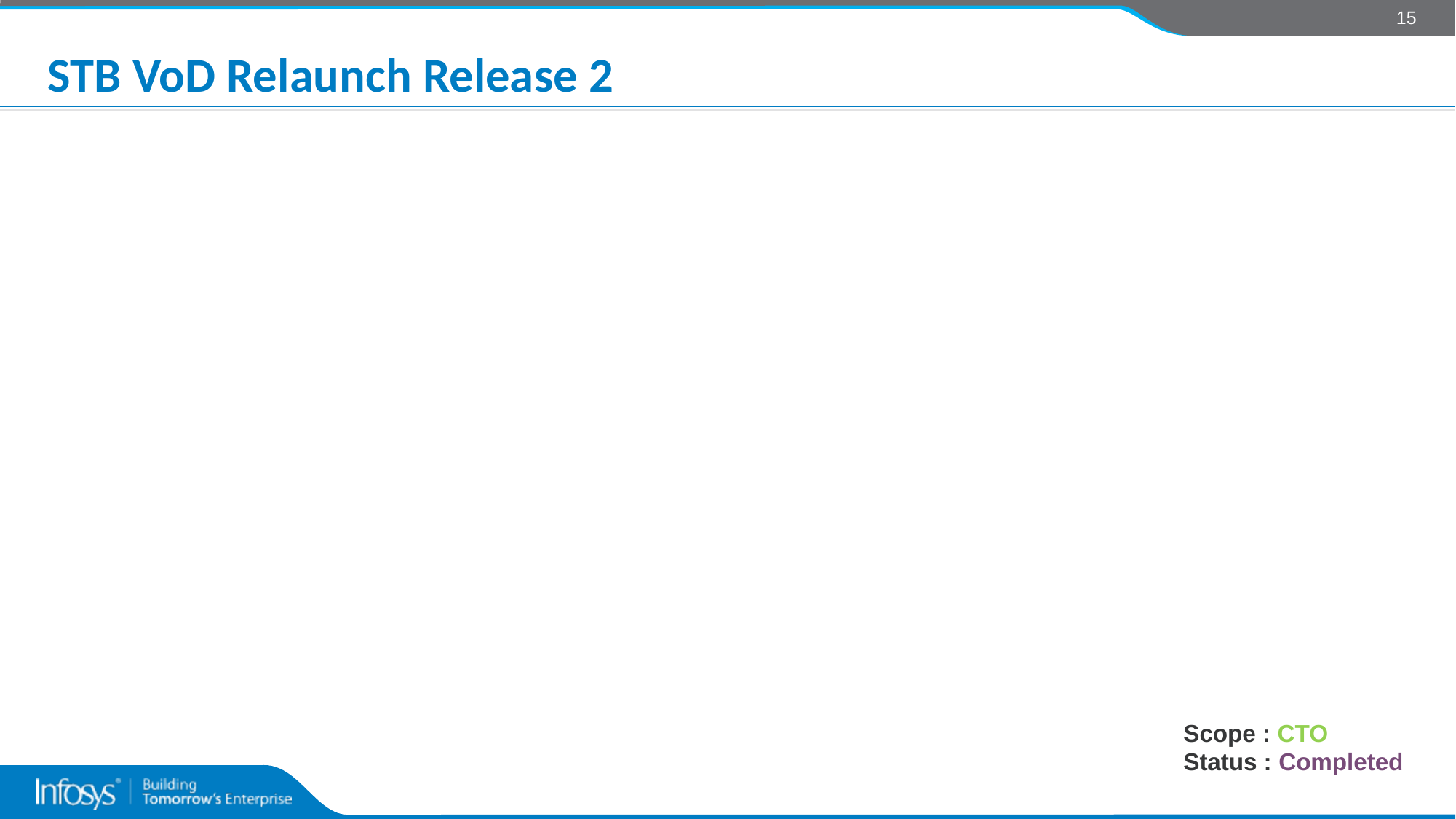

15
# STB VoD Relaunch Release 2
Scope : CTO
Status : Completed